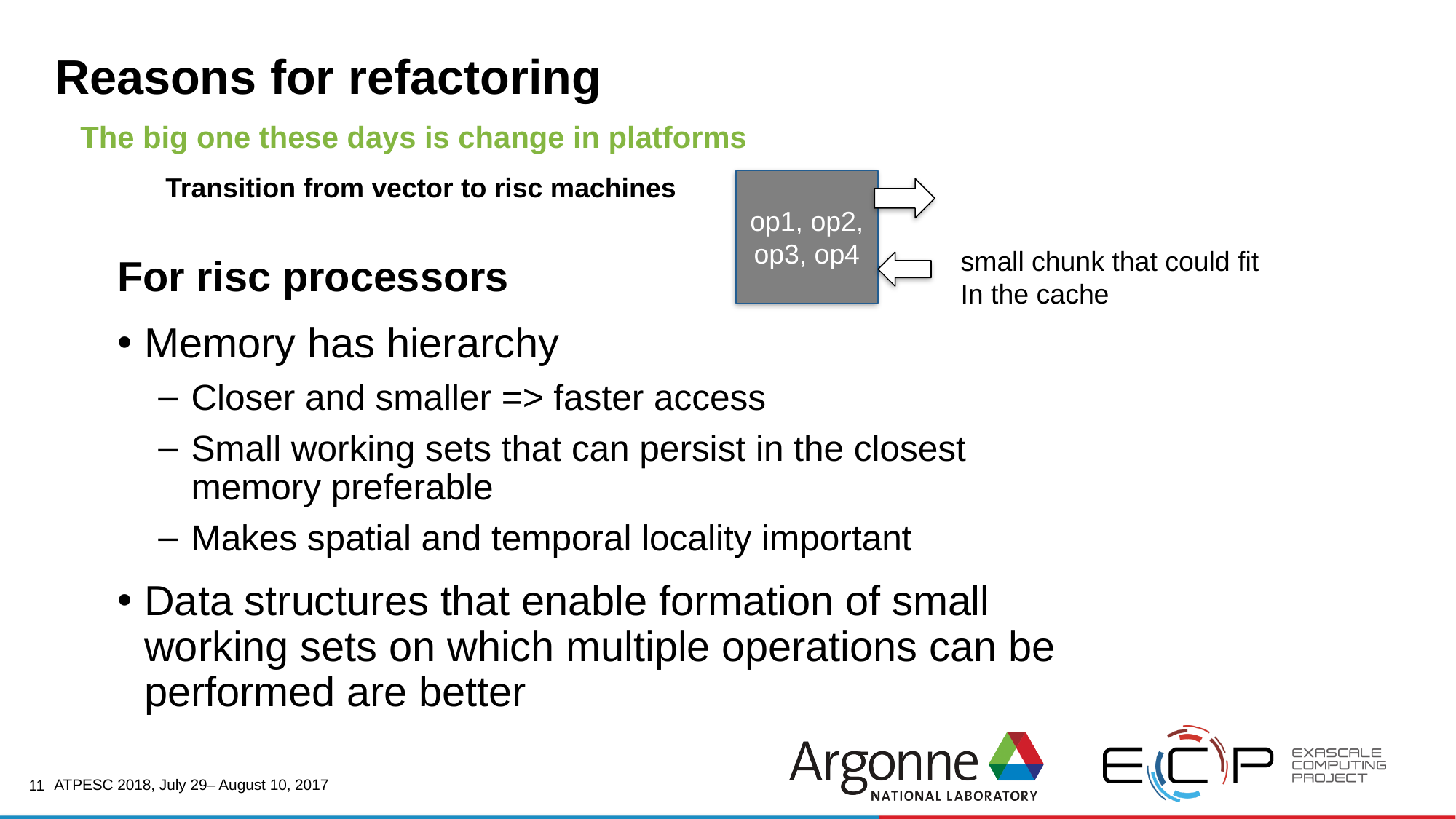

11
# Reasons for refactoring
The big one these days is change in platforms
Transition from vector to risc machines

op1, op2, op3, op4

small chunk that could fit
In the cache

For risc processors
Memory has hierarchy
Closer and smaller => faster access
Small working sets that can persist in the closest memory preferable
Makes spatial and temporal locality important
Data structures that enable formation of small working sets on which multiple operations can be performed are better